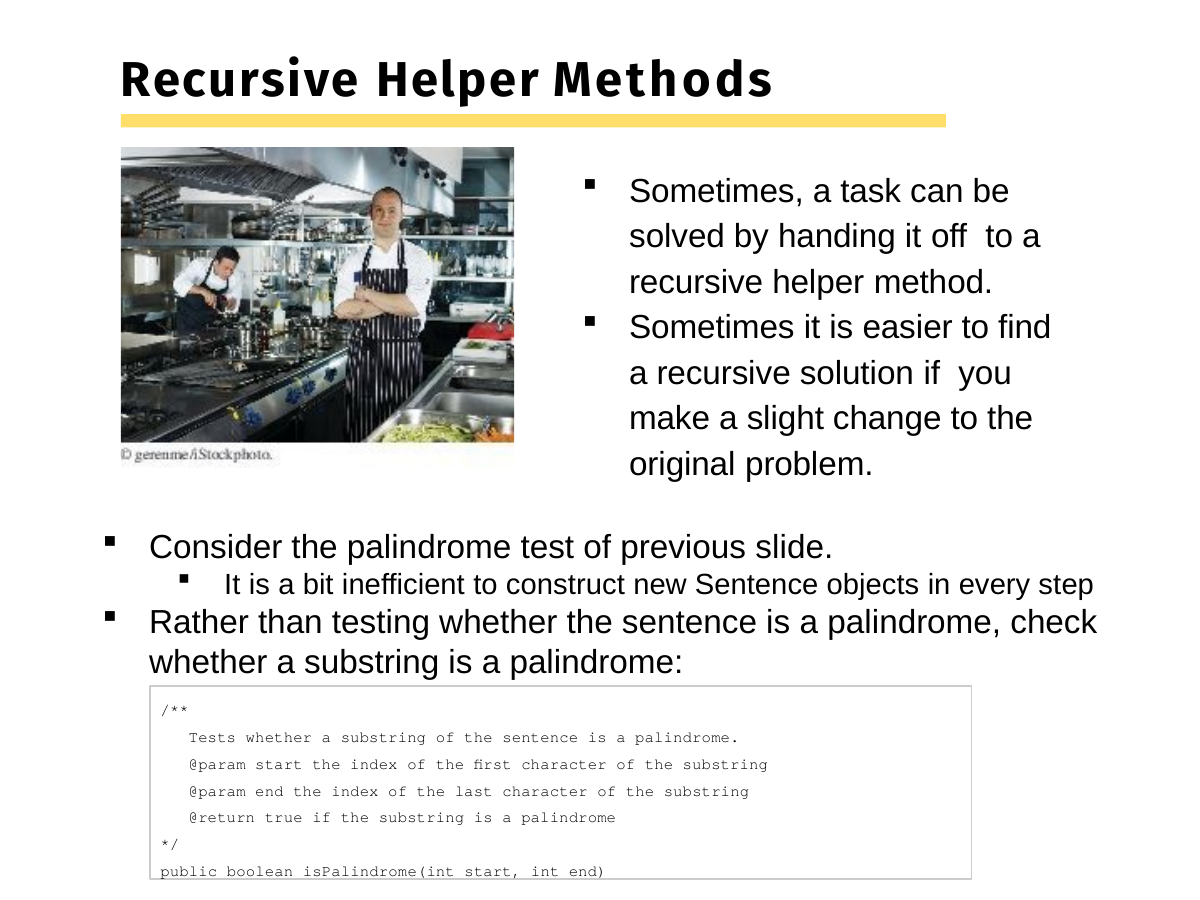

# Recursive Helper Methods

Sometimes, a task can be solved by handing it off  to a recursive helper method.
Sometimes it is easier to find a recursive solution if  you make a slight change to the original problem.
Consider the palindrome test of previous slide.
It is a bit inefficient to construct new Sentence objects in every step
Rather than testing whether the sentence is a palindrome, check whether a substring is a palindrome:

/**
Tests whether a substring of the sentence is a palindrome.
@param start the index of the first character of the substring
@param end the index of the last character of the substring
@return true if the substring is a palindrome
*/
public boolean isPalindrome(int start, int end)